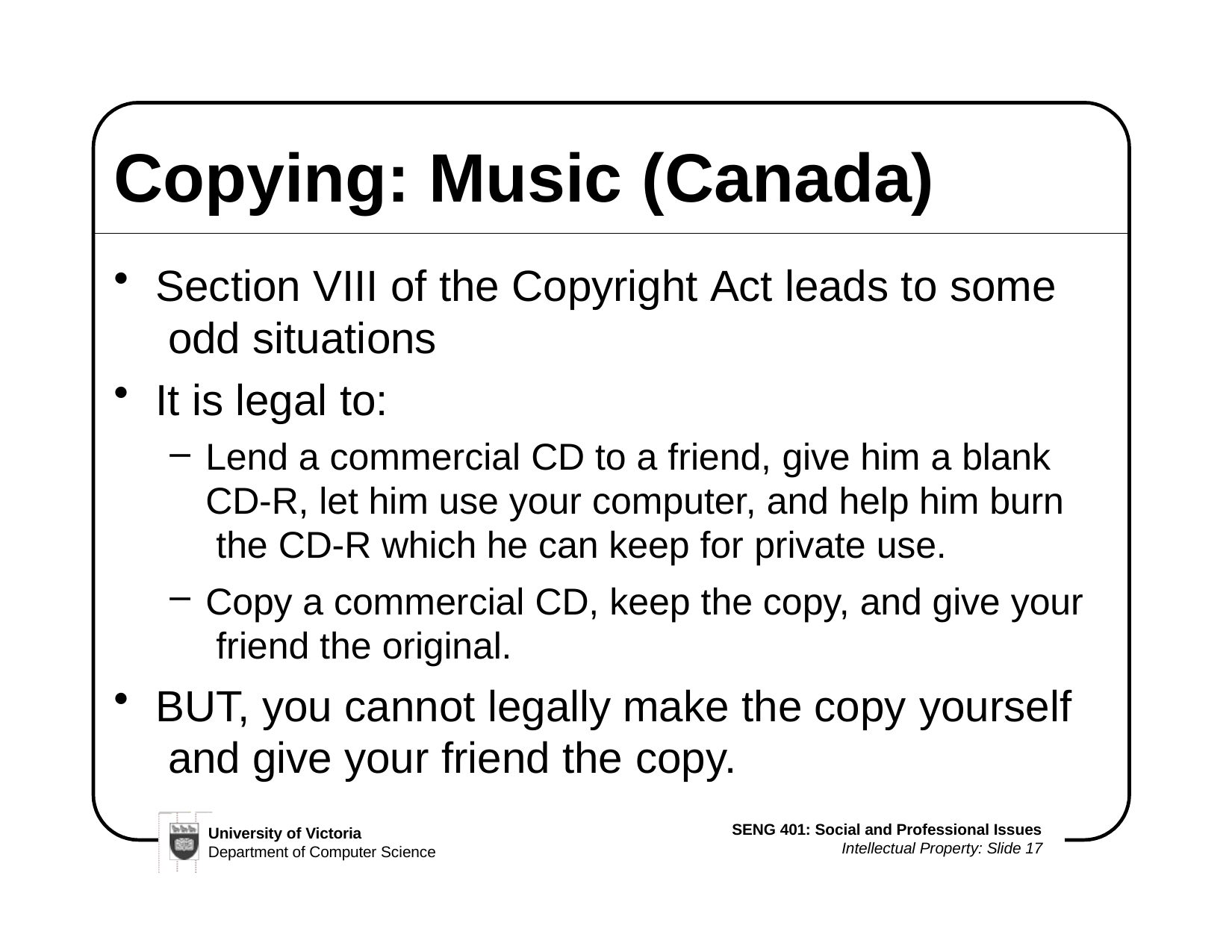

# Copying: Music (Canada)

Section VIII of the Copyright Act leads to some  odd situations
It is legal to:
Lend a commercial CD to a friend, give him a blank  CD-R, let him use your computer, and help him burn  the CD-R which he can keep for private use.
Copy a commercial CD, keep the copy, and give your  friend the original.
BUT, you cannot legally make the copy yourself  and give your friend the copy.
SENG 401: Social and Professional Issues
Intellectual Property: Slide 17
University of Victoria
Department of Computer Science